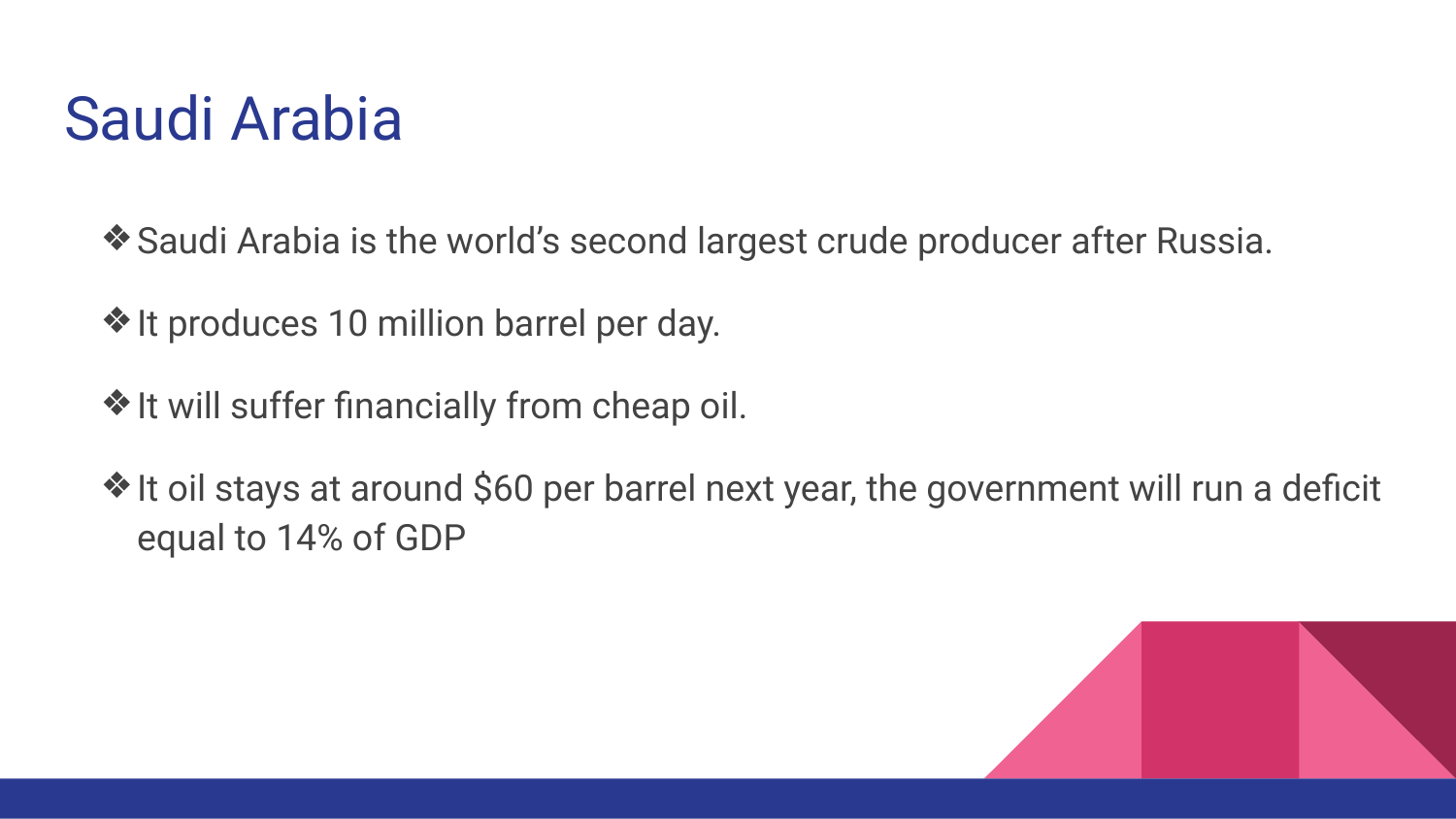

# Saudi Arabia
Saudi Arabia is the world’s second largest crude producer after Russia.
It produces 10 million barrel per day.
It will suffer financially from cheap oil.
It oil stays at around $60 per barrel next year, the government will run a deficit equal to 14% of GDP